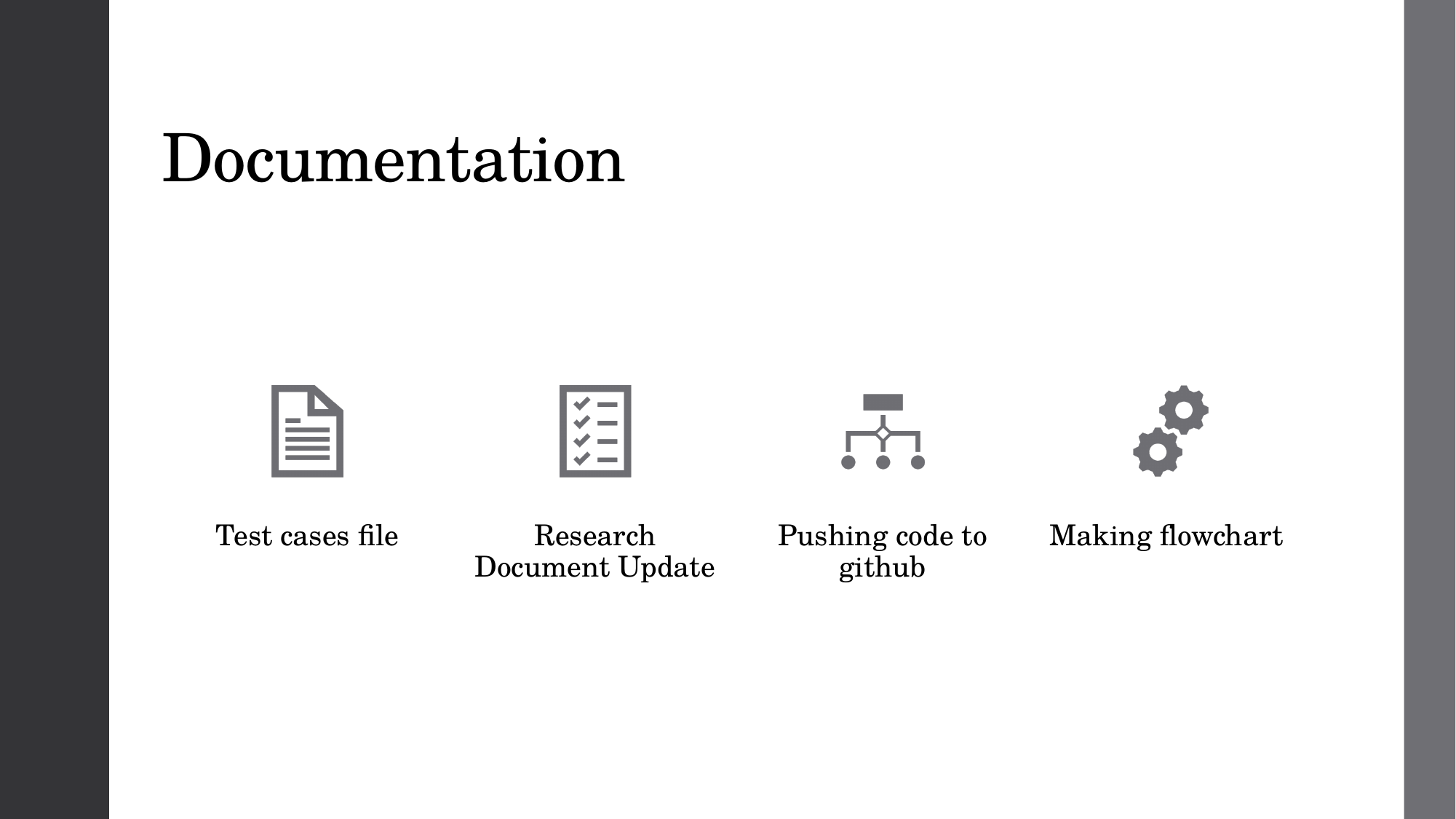

# Documentation
Test cases file
Research Document Update
Pushing code to github
Making flowchart